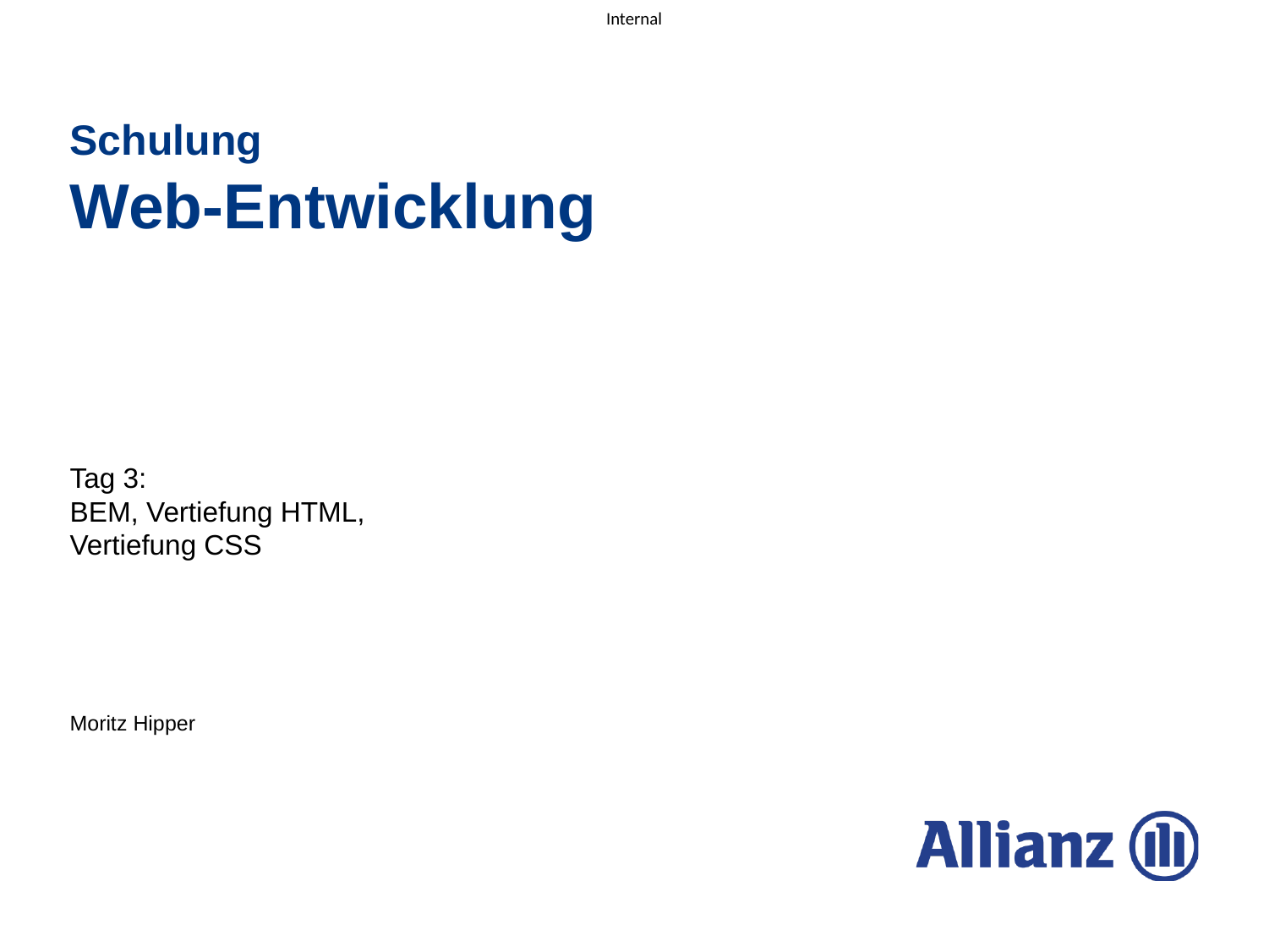

# Schulung Web-Entwicklung
Tag 3:
BEM, Vertiefung HTML, Vertiefung CSS

Moritz Hipper